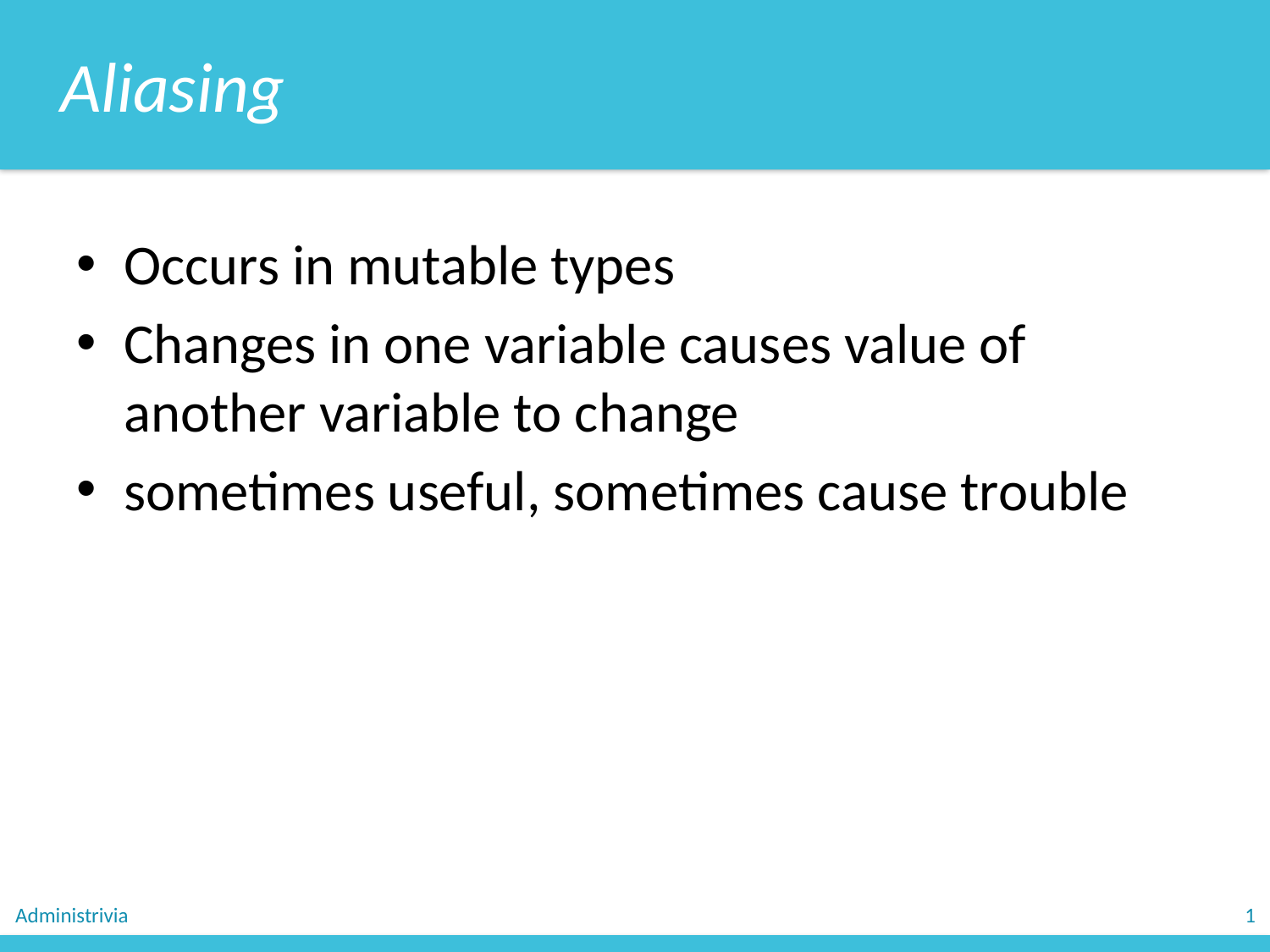

Aliasing
Occurs in mutable types
Changes in one variable causes value of another variable to change
sometimes useful, sometimes cause trouble
Administrivia
1